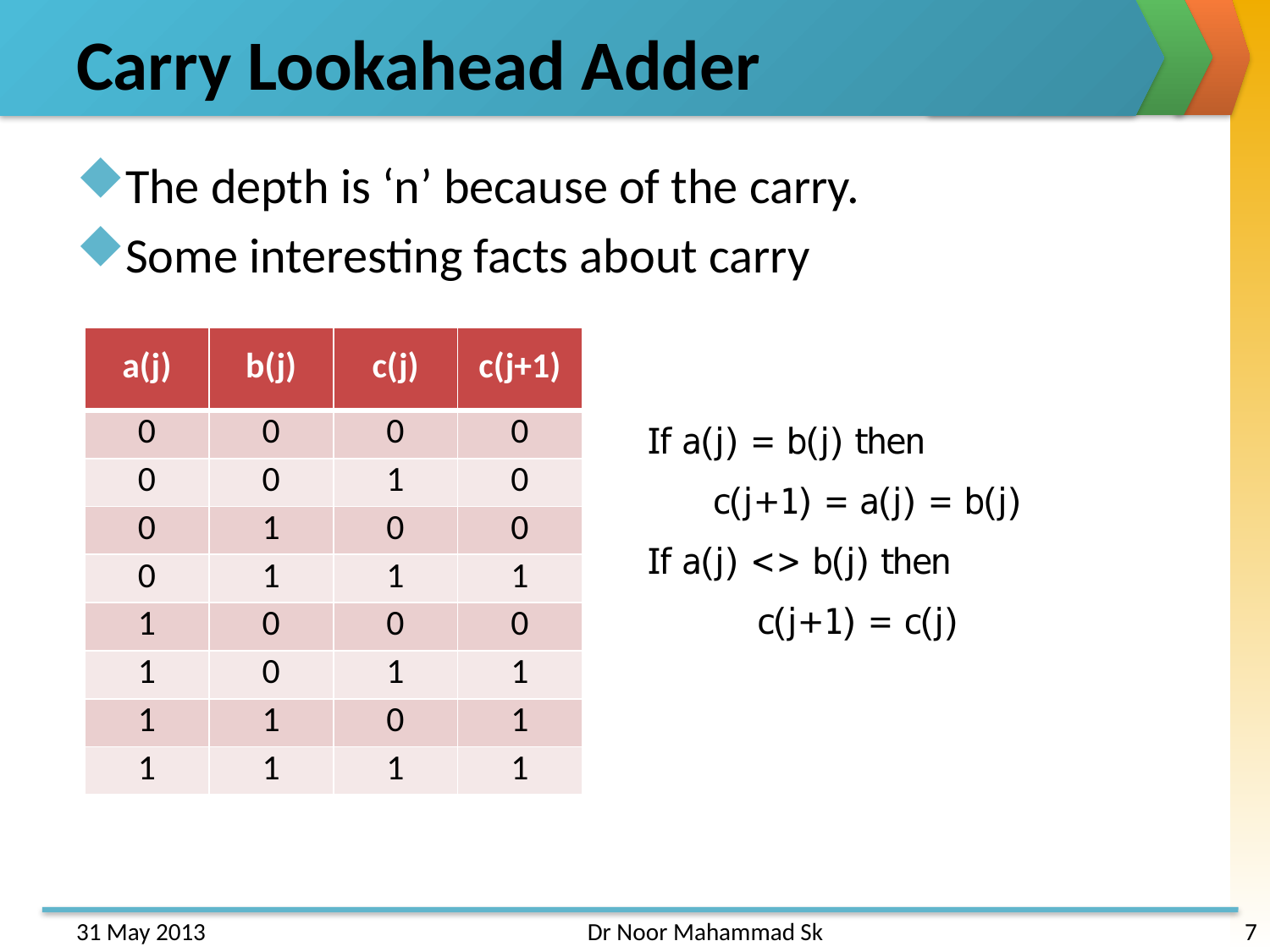

# Carry Lookahead Adder
The depth is ‘n’ because of the carry.
Some interesting facts about carry

| a(j) | b(j) | c(j) | c(j+1) |
| --- | --- | --- | --- |
| 0 | 0 | 0 | 0 |
| 0 | 0 | 1 | 0 |
| 0 | 1 | 0 | 0 |
| 0 | 1 | 1 | 1 |
| 1 | 0 | 0 | 0 |
| 1 | 0 | 1 | 1 |
| 1 | 1 | 0 | 1 |
| 1 | 1 | 1 | 1 |
If a(j) = b(j) then
      c(j+1) = a(j) = b(j)
If a(j) <> b(j) then
          c(j+1) = c(j)
31 May 2013
Dr Noor Mahammad Sk
7